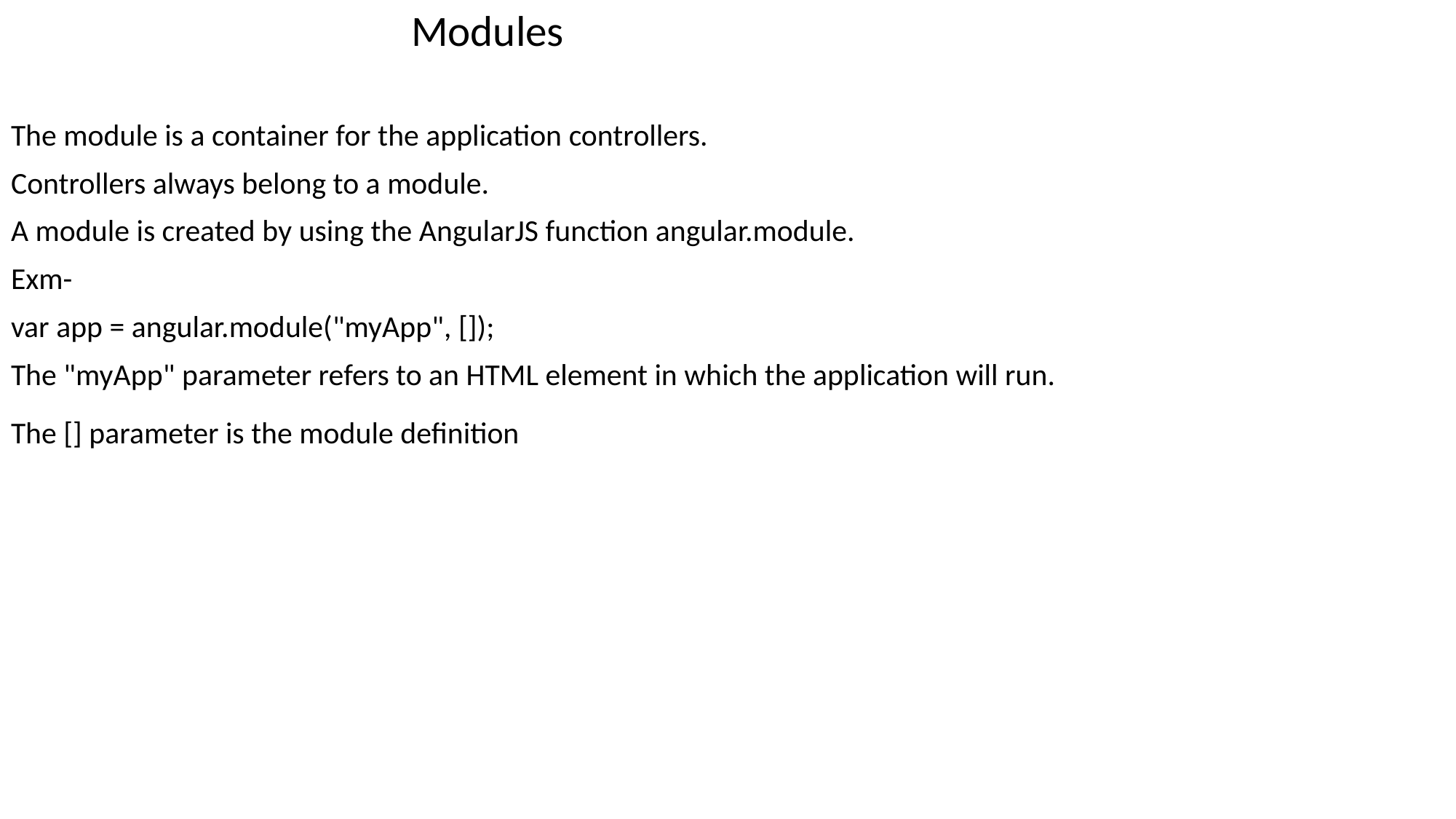

# Modules

The module is a container for the application controllers.
Controllers always belong to a module.
A module is created by using the AngularJS function angular.module.
Exm-
var app = angular.module("myApp", []);
The "myApp" parameter refers to an HTML element in which the application will run.
The [] parameter is the module definition